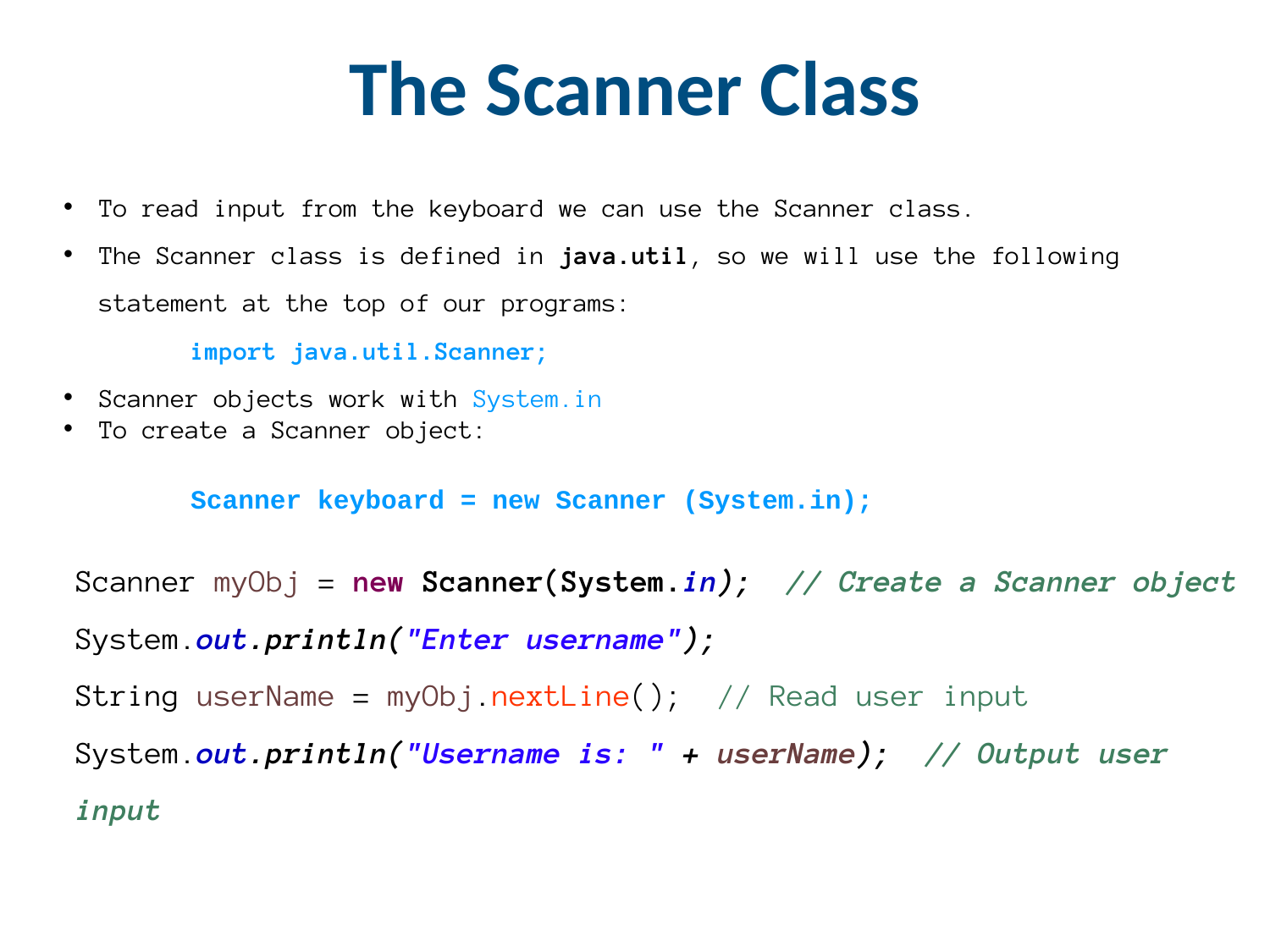

# The Scanner Class
To read input from the keyboard we can use the Scanner class.
The Scanner class is defined in java.util, so we will use the following statement at the top of our programs:
import java.util.Scanner;
Scanner objects work with System.in
To create a Scanner object:
Scanner keyboard = new Scanner (System.in);

Scanner myObj = new Scanner(System.in);  // Create a Scanner object
System.out.println("Enter username");
String userName = myObj.nextLine();  // Read user input
System.out.println("Username is: " + userName);  // Output user input